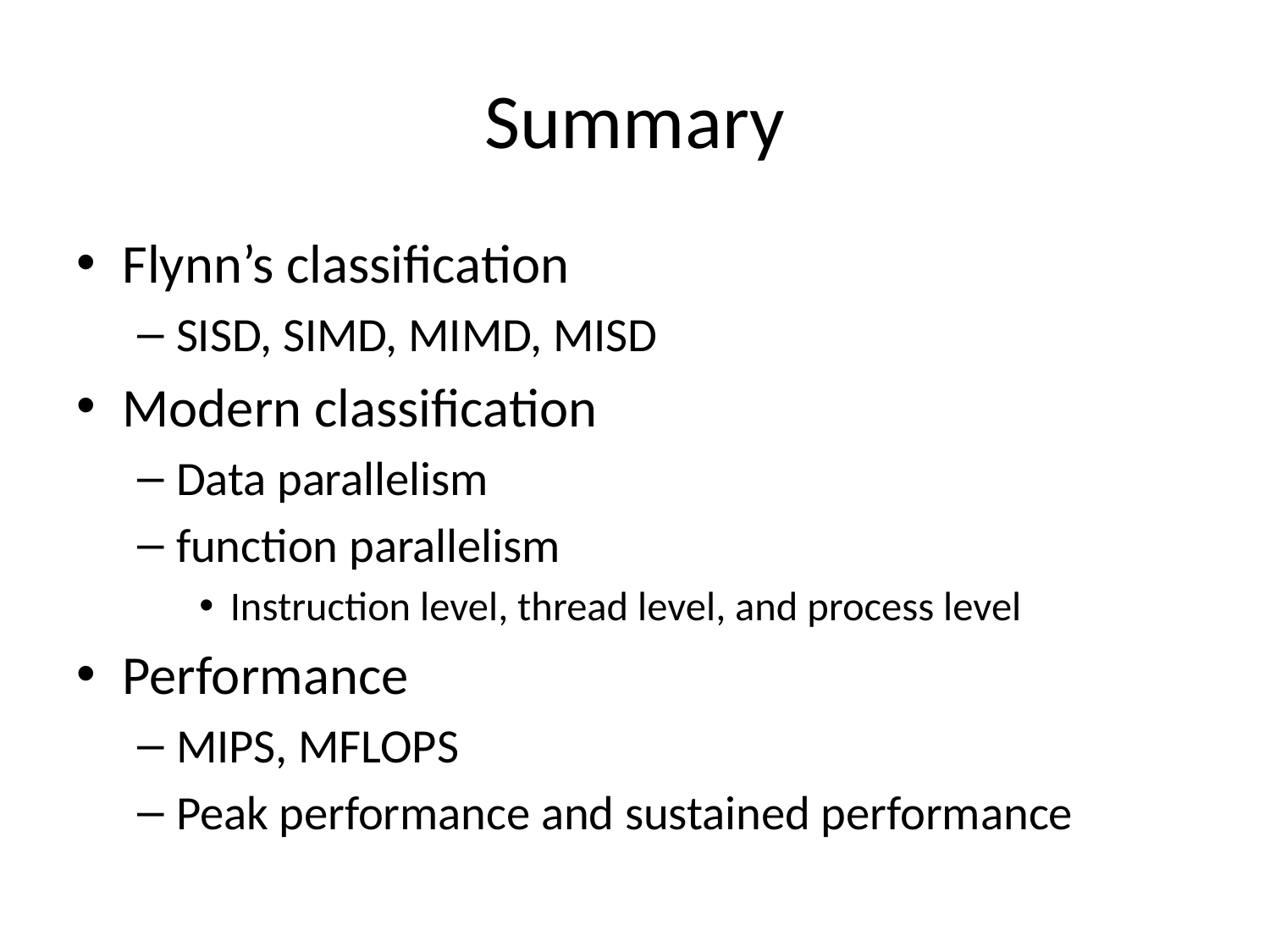

# Summary
Flynn’s classification
SISD, SIMD, MIMD, MISD
Modern classification
Data parallelism
function parallelism
Instruction level, thread level, and process level
Performance
MIPS, MFLOPS
Peak performance and sustained performance